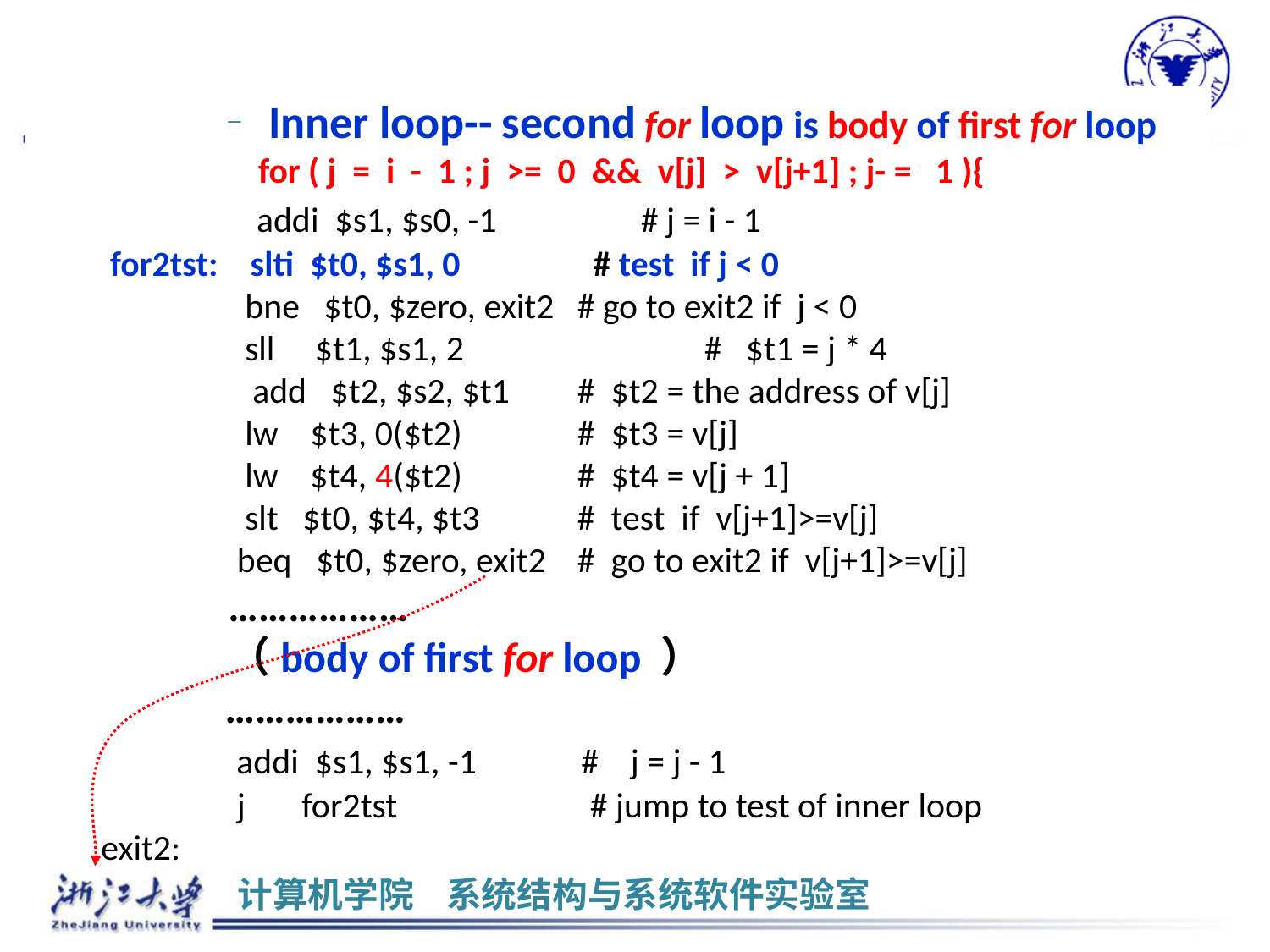

Inner loop-- second for loop is body of first for loop
             for ( j  =  i  -  1 ; j  >=  0  &&  v[j]  >  v[j+1] ; j- =   1 ){
   addi  $s1, $s0, -1        	# j = i - 1
         for2tst:    slti  $t0, $s1, 0             	# test  if j < 0
          bne   $t0, $zero, exit2  	# go to exit2 if  j < 0
          sll     $t1, $s1, 2       	 	#   $t1 = j * 4
	       add   $t2, $s2, $t1        	#  $t2 = the address of v[j]
          lw    $t3, 0($t2)            	#  $t3 = v[j]
          lw    $t4, 4($t2)            	#  $t4 = v[j + 1]
          slt   $t0, $t4, $t3           	#  test  if  v[j+1]>=v[j]
         beq   $t0, $zero, exit2  	#  go to exit2 if  v[j+1]>=v[j]
………………
（body of first for loop ）
	   ………………
 	     addi  $s1, $s1, -1             #    j = j - 1
         j       for2tst                        # jump to test of inner loop
exit2: